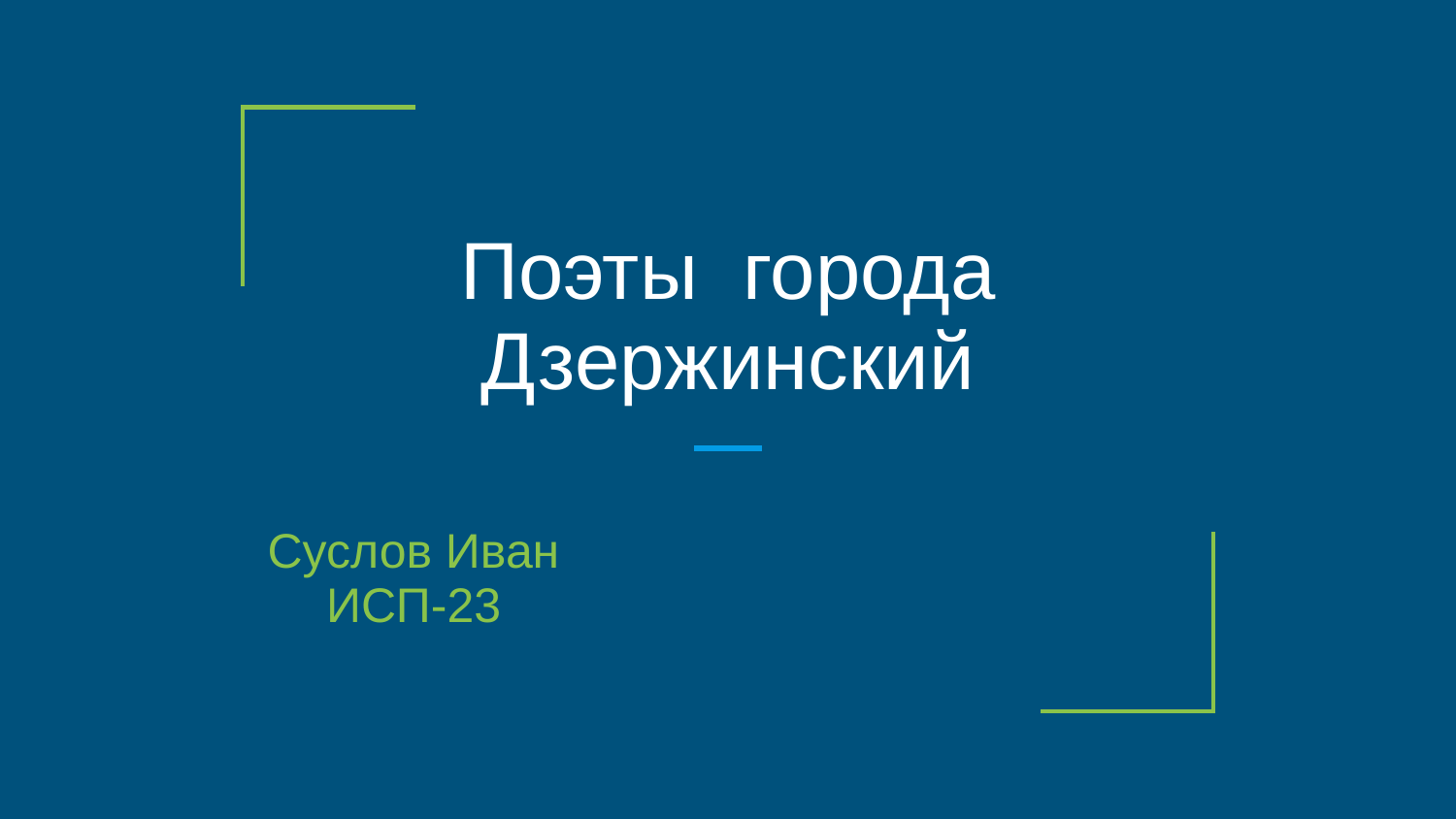

# Поэты  города Дзержинский
Суслов Иван
ИСП-23